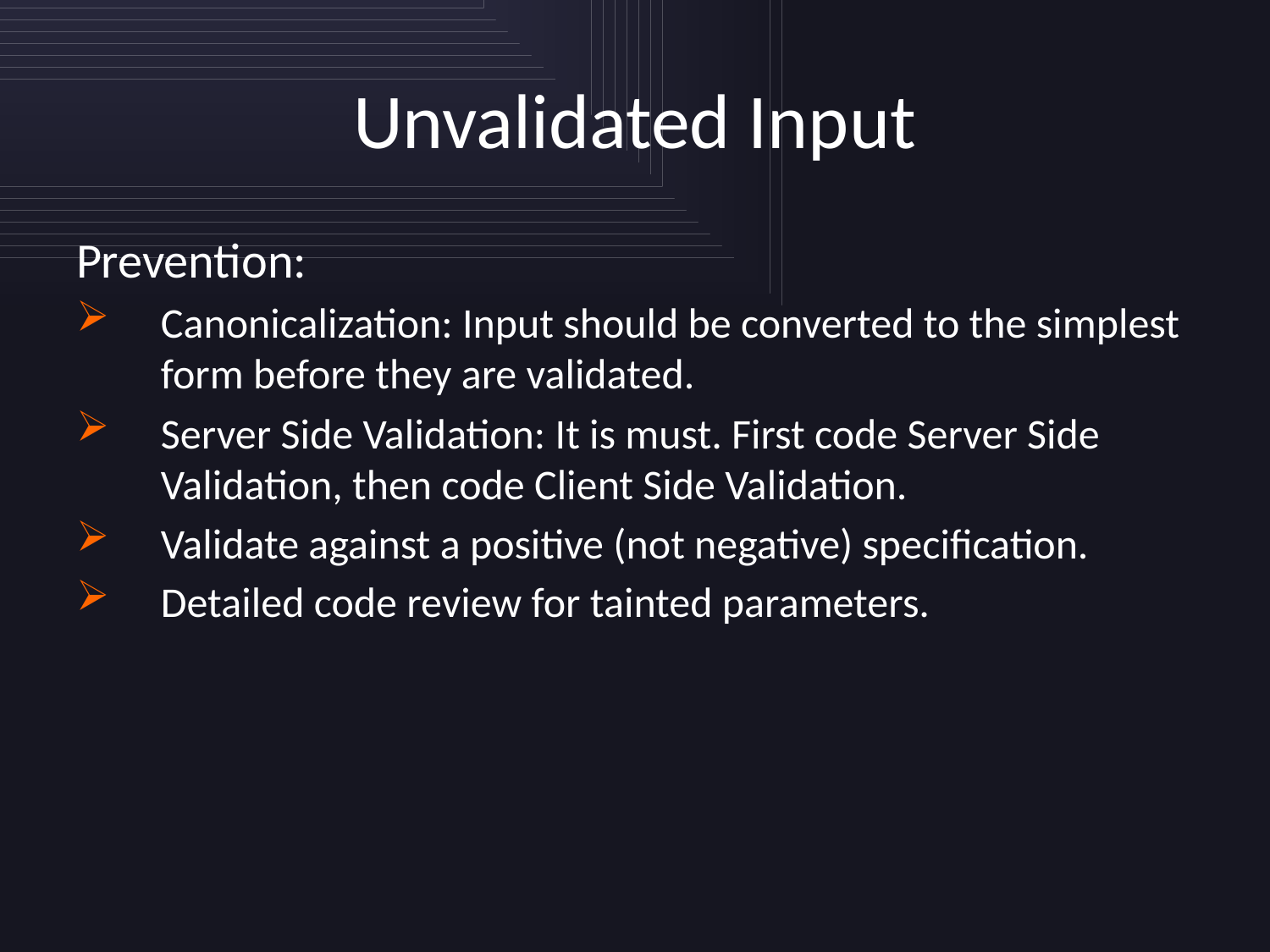

# Unvalidated Input

Prevention:
Canonicalization: Input should be converted to the simplest form before they are validated.
Server Side Validation: It is must. First code Server Side Validation, then code Client Side Validation.
Validate against a positive (not negative) specification.
Detailed code review for tainted parameters.